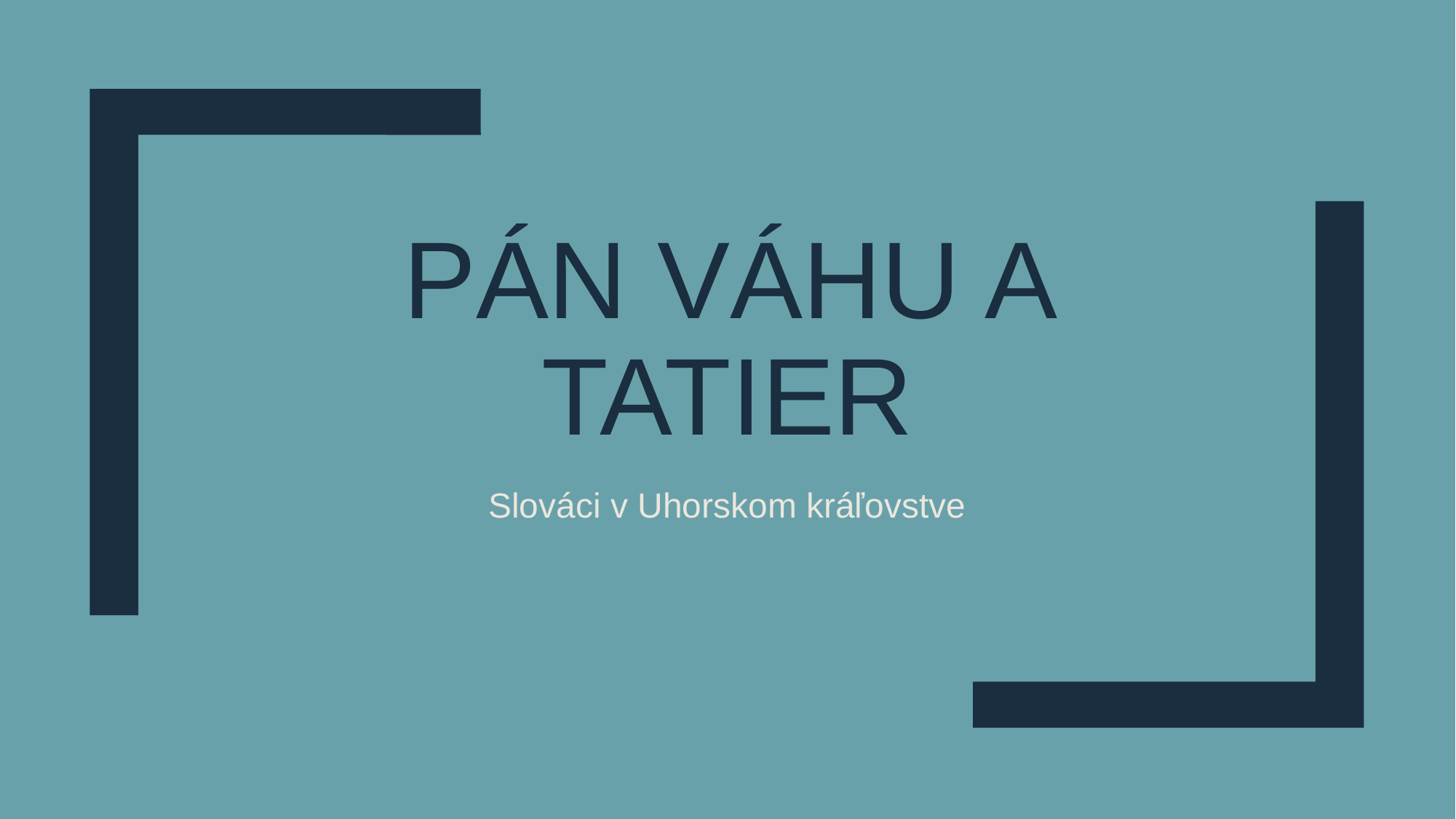

# Pán Váhu a Tatier
Slováci v Uhorskom kráľovstve